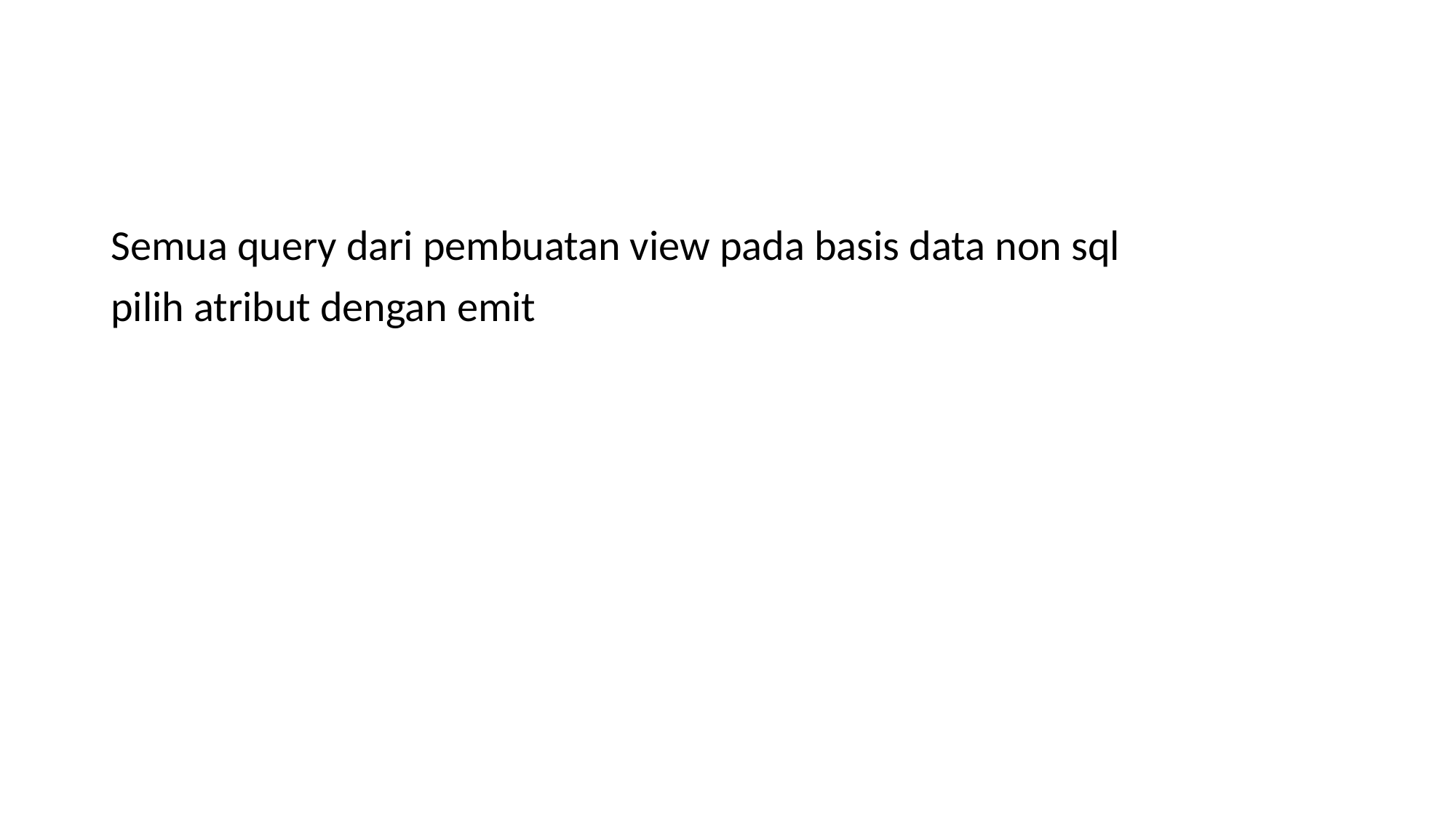

#
Semua query dari pembuatan view pada basis data non sql
pilih atribut dengan emit